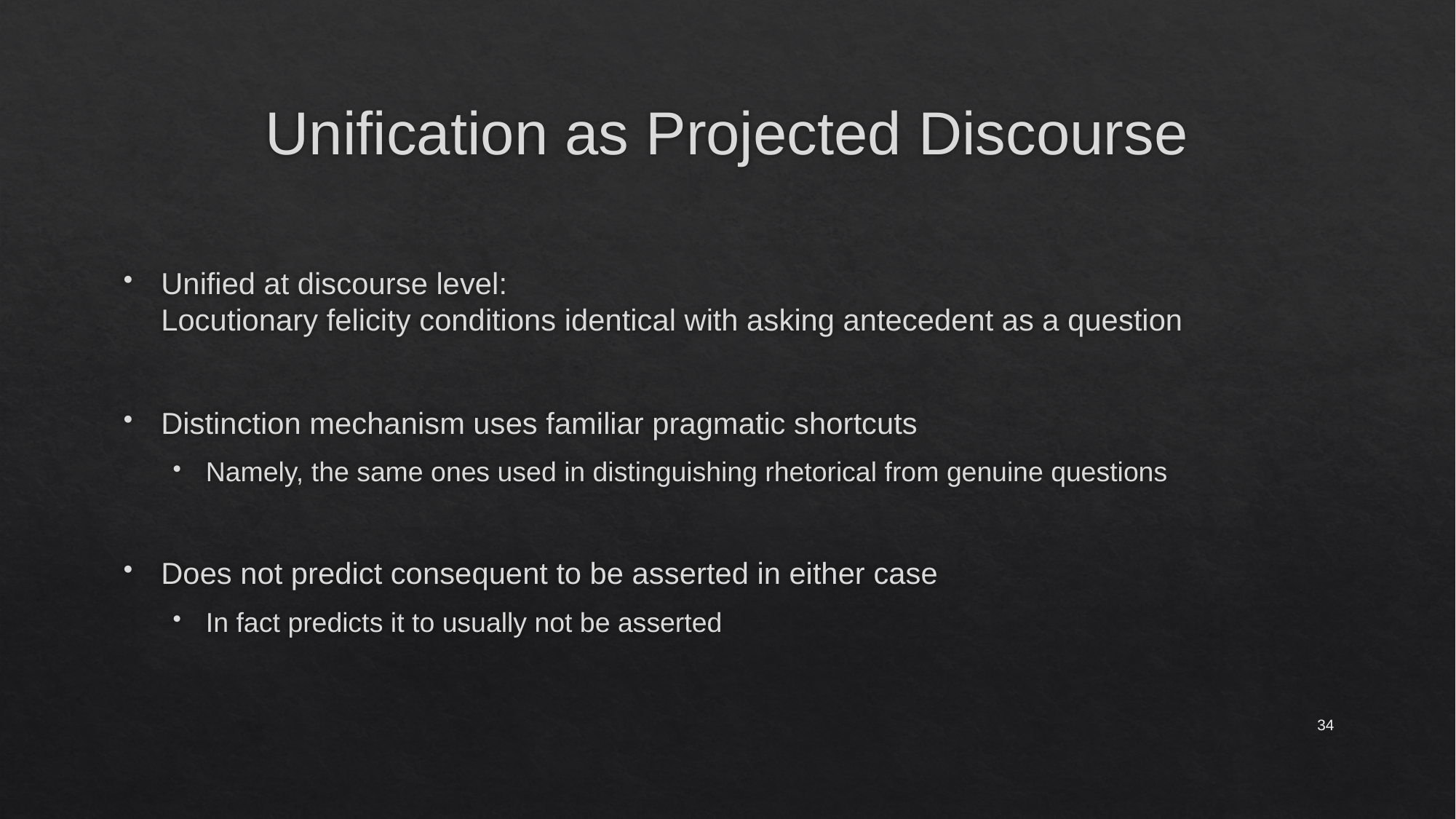

# Unification as Projected Discourse

Unified at discourse level:
Locutionary felicity conditions identical with asking antecedent as a question

Distinction mechanism uses familiar pragmatic shortcuts
Namely, the same ones used in distinguishing rhetorical from genuine questions

Does not predict consequent to be asserted in either case
In fact predicts it to usually not be asserted
34